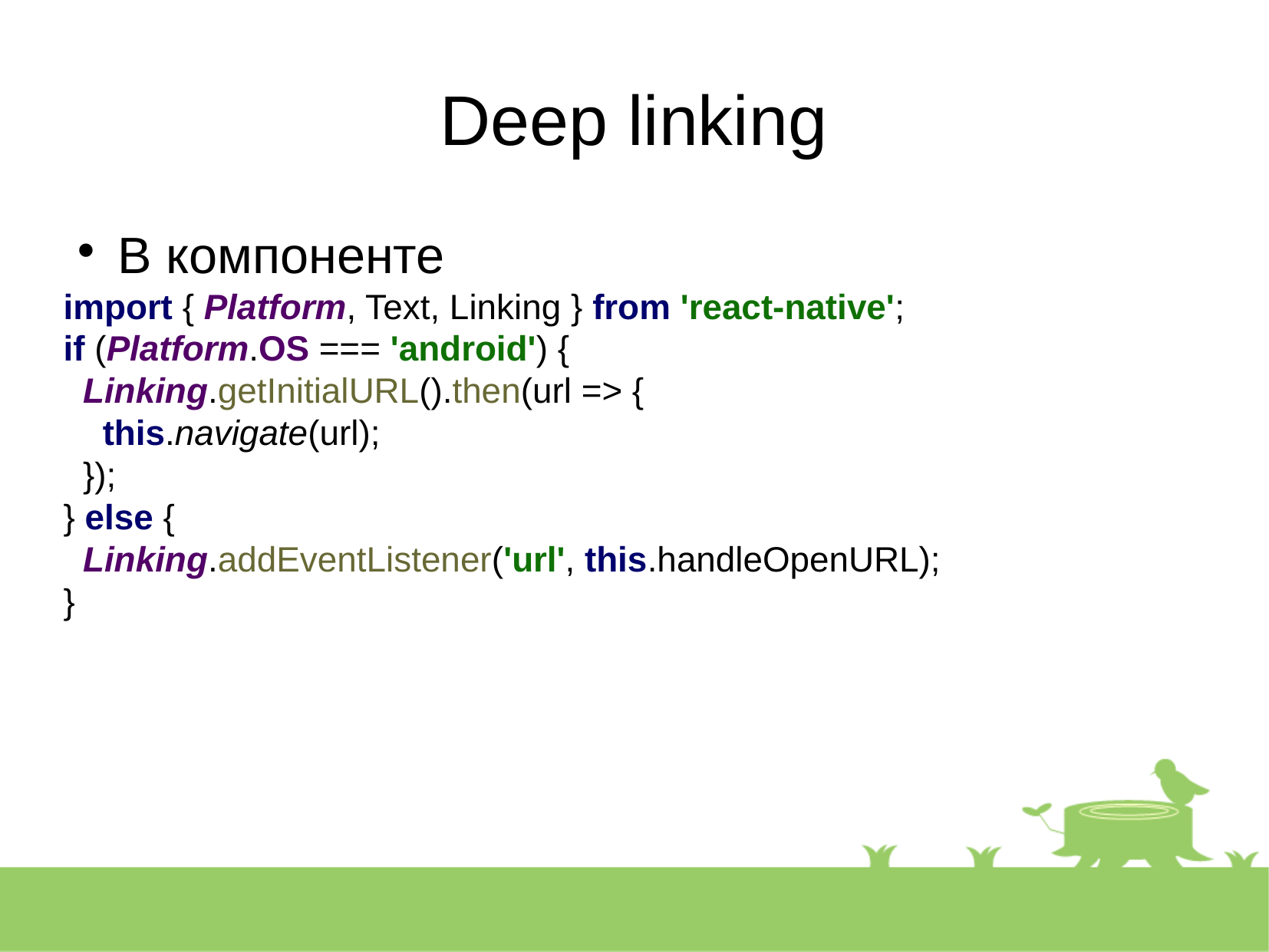

Deep linking
В компоненте
import { Platform, Text, Linking } from 'react-native';
if (Platform.OS === 'android') {
  Linking.getInitialURL().then(url => {
    this.navigate(url);
  });
} else {
  Linking.addEventListener('url', this.handleOpenURL);
}